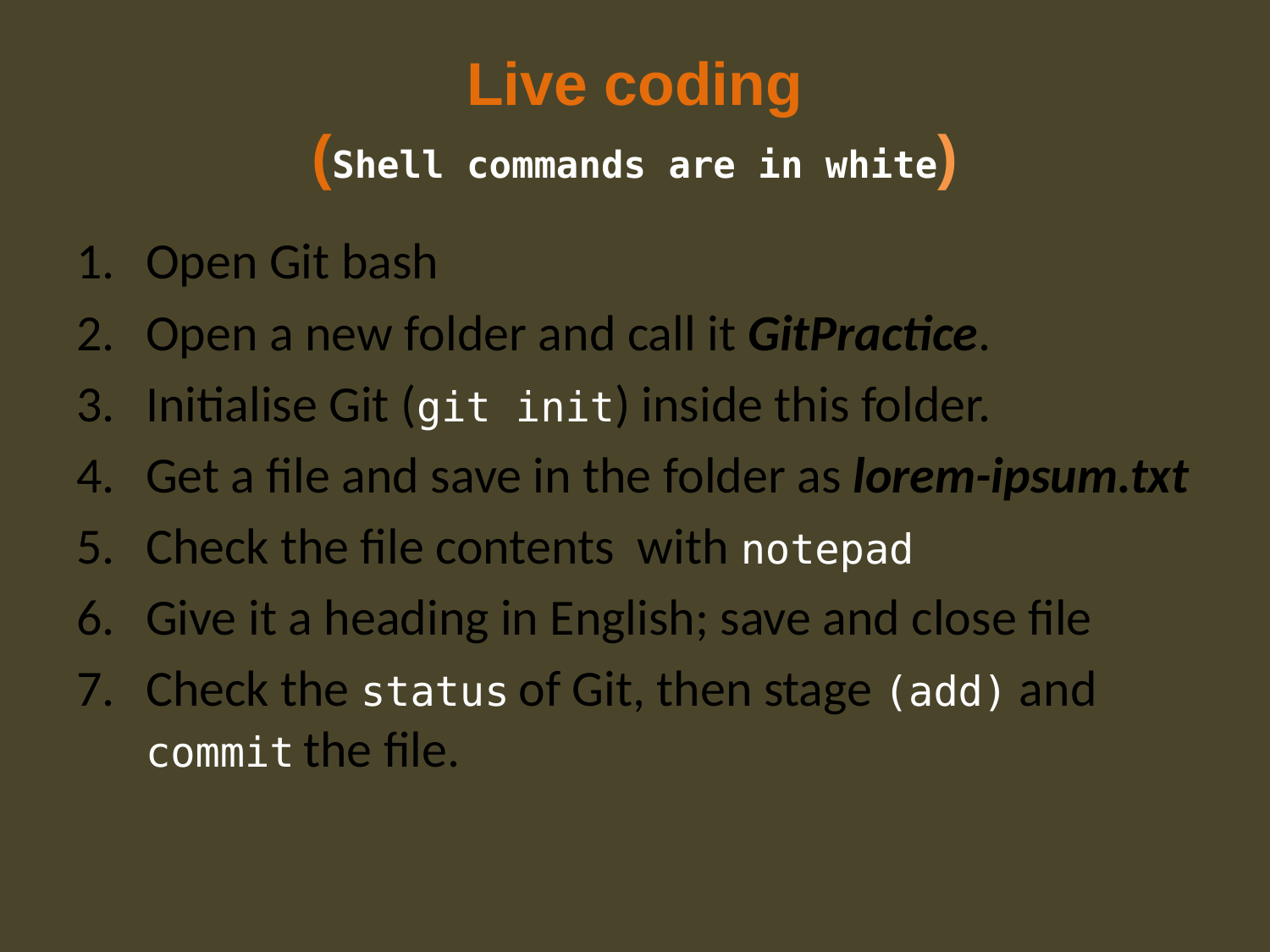

# Live coding (Shell commands are in white)
Open Git bash
Open a new folder and call it GitPractice.
Initialise Git (git init) inside this folder.
Get a file and save in the folder as lorem-ipsum.txt
Check the file contents  with notepad
Give it a heading in English; save and close file
Check the status of Git, then stage (add) and commit the file.